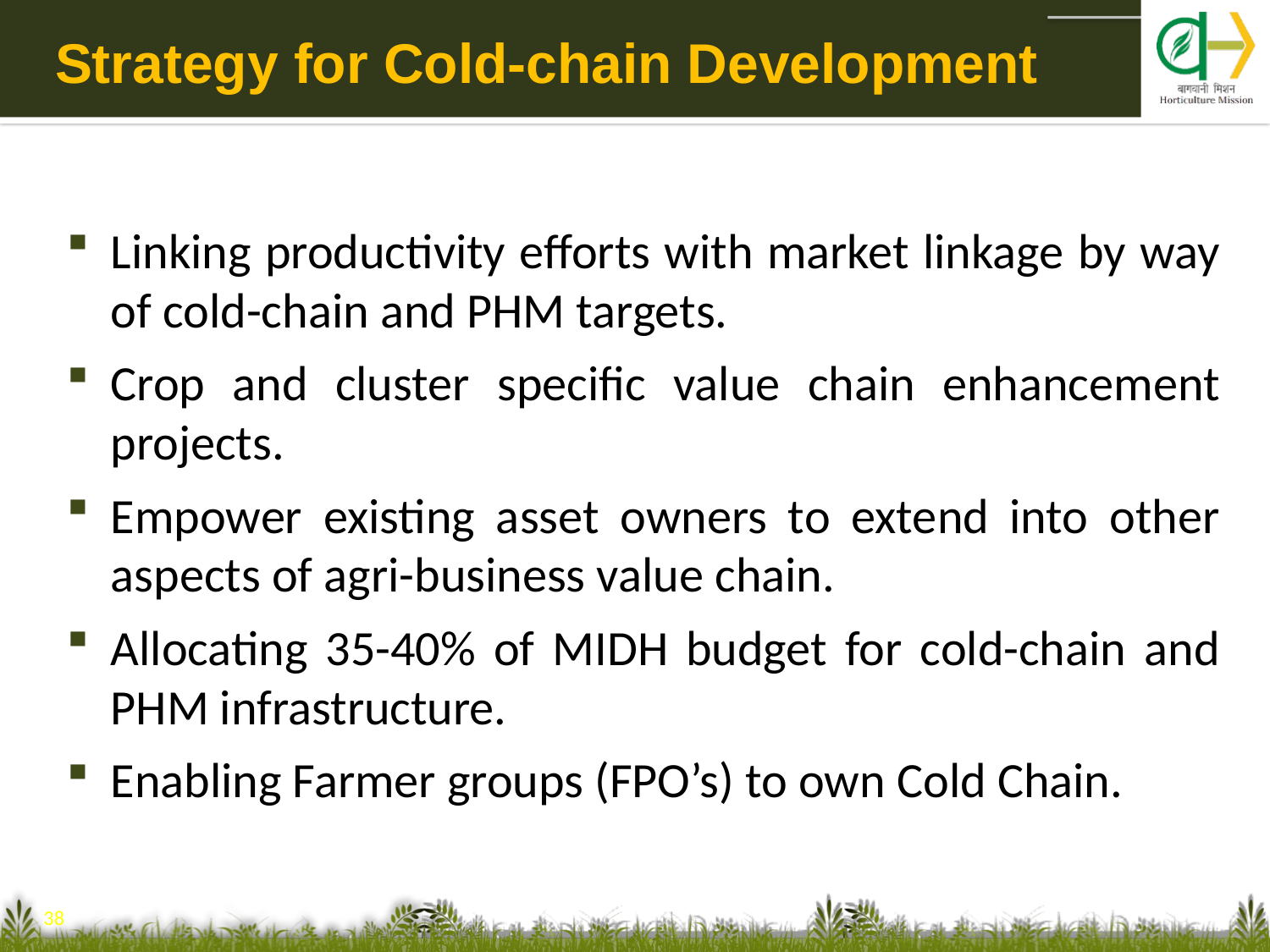

# Strategy for Cold-chain Development

Linking productivity efforts with market linkage by way of cold-chain and PHM targets.
Crop and cluster specific value chain enhancement projects.
Empower existing asset owners to extend into other aspects of agri-business value chain.
Allocating 35-40% of MIDH budget for cold-chain and PHM infrastructure.
Enabling Farmer groups (FPO’s) to own Cold Chain.
38